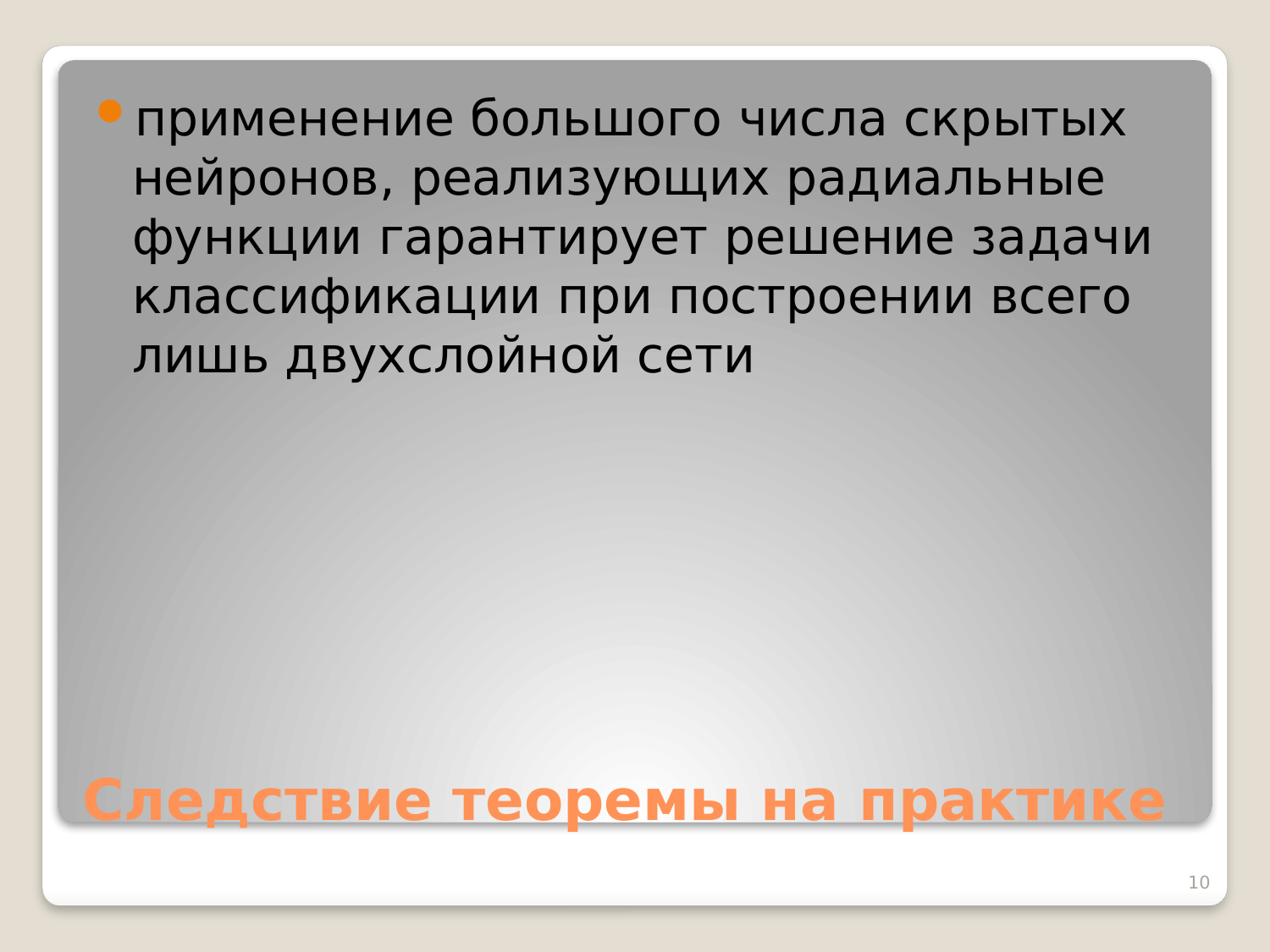

применение большого числа скрытых нейронов, реализующих радиальные функции гарантирует решение задачи классификации при построении всего лишь двухслойной сети

# Следствие теоремы на практике
10